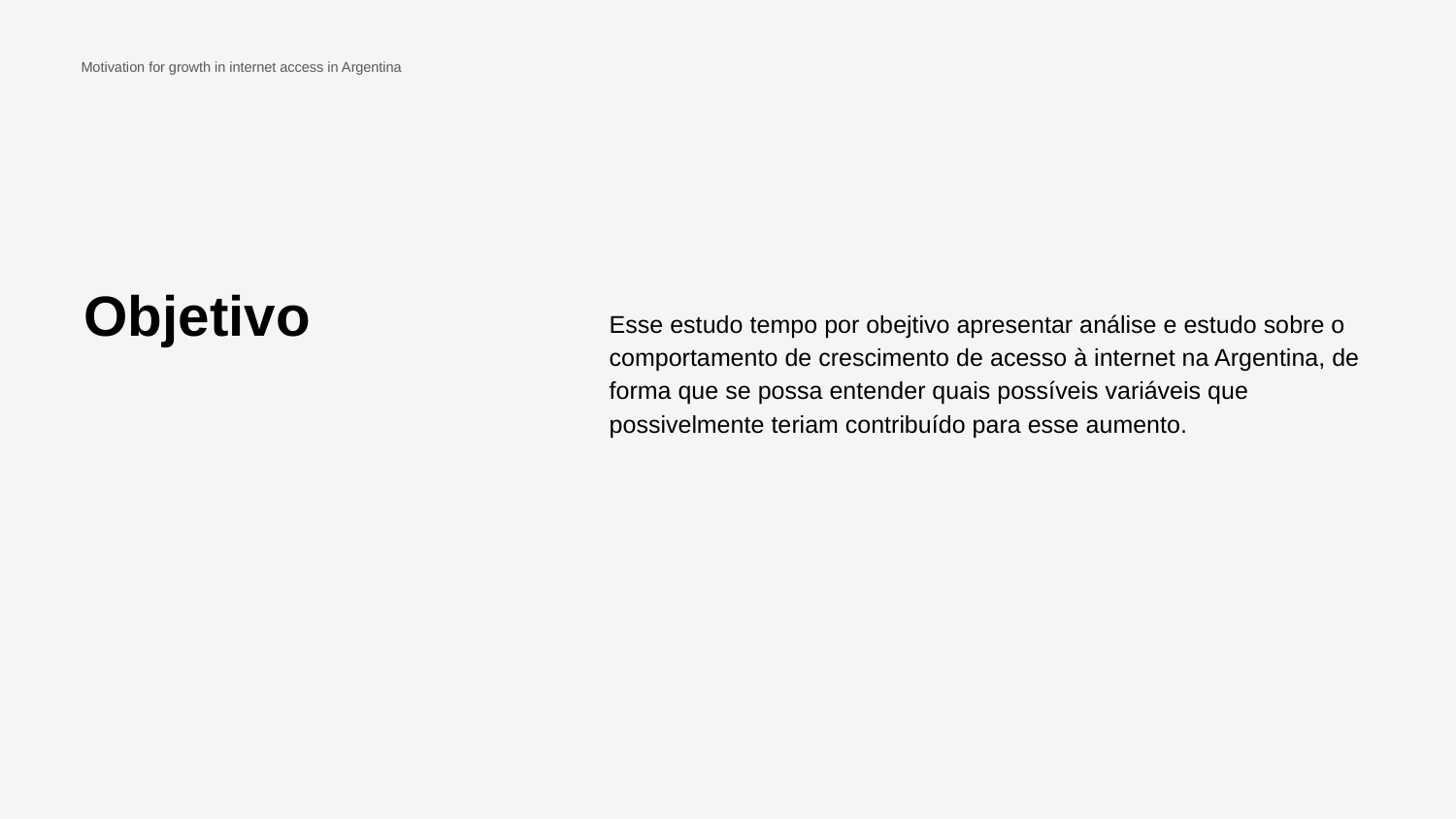

Motivation for growth in internet access in Argentina
Esse estudo tempo por obejtivo apresentar análise e estudo sobre o comportamento de crescimento de acesso à internet na Argentina, de forma que se possa entender quais possíveis variáveis que possivelmente teriam contribuído para esse aumento.
Objetivo